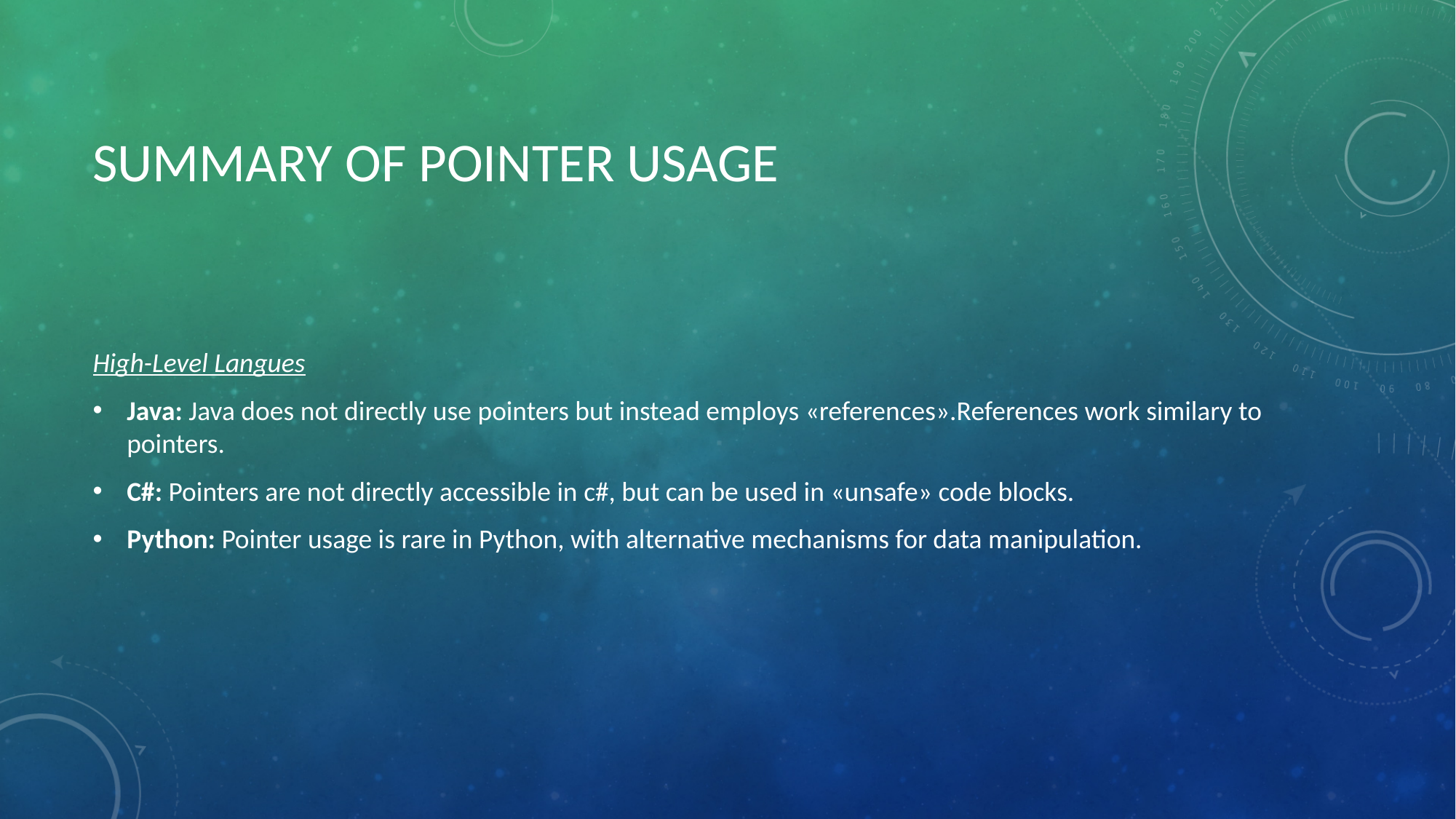

# Summary of PoInter Usage
High-Level Langues
Java: Java does not directly use pointers but instead employs «references».References work similary to pointers.
C#: Pointers are not directly accessible in c#, but can be used in «unsafe» code blocks.
Python: Pointer usage is rare in Python, with alternative mechanisms for data manipulation.